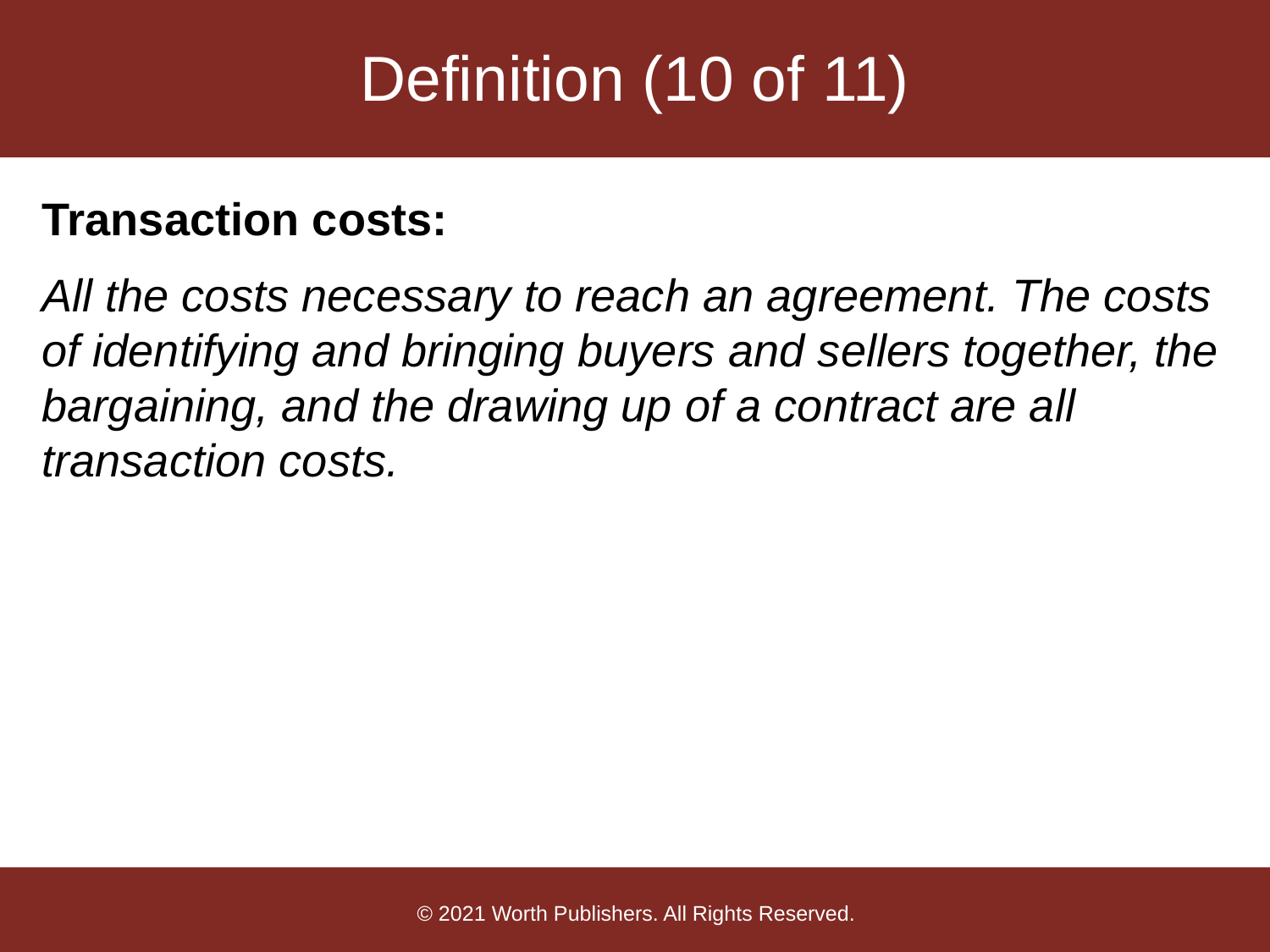

# Definition (10 of 11)
Transaction costs:
All the costs necessary to reach an agreement. The costs of identifying and bringing buyers and sellers together, the bargaining, and the drawing up of a contract are all transaction costs.